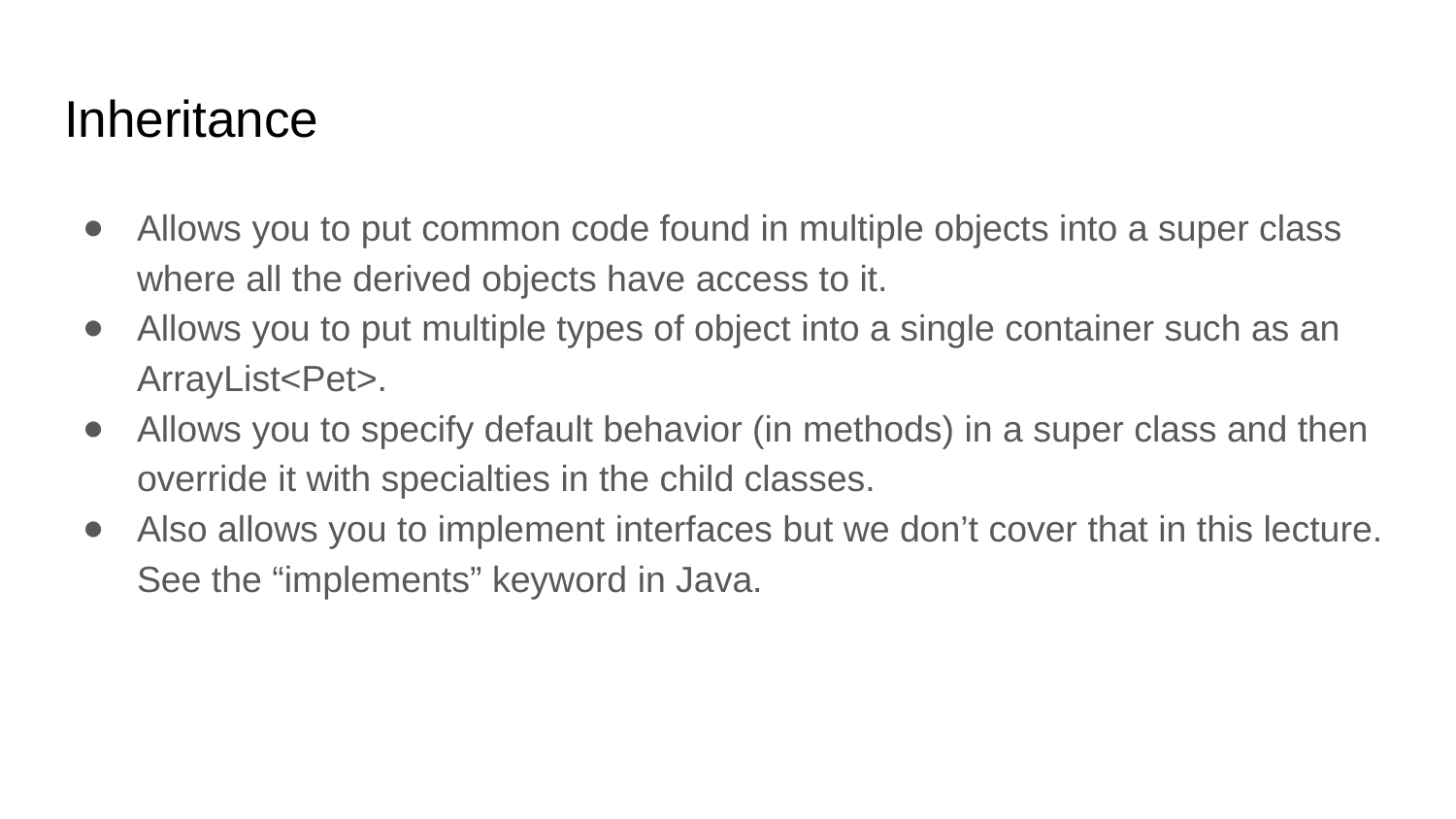

# Inheritance
Allows you to put common code found in multiple objects into a super class where all the derived objects have access to it.
Allows you to put multiple types of object into a single container such as an ArrayList<Pet>.
Allows you to specify default behavior (in methods) in a super class and then override it with specialties in the child classes.
Also allows you to implement interfaces but we don’t cover that in this lecture. See the “implements” keyword in Java.